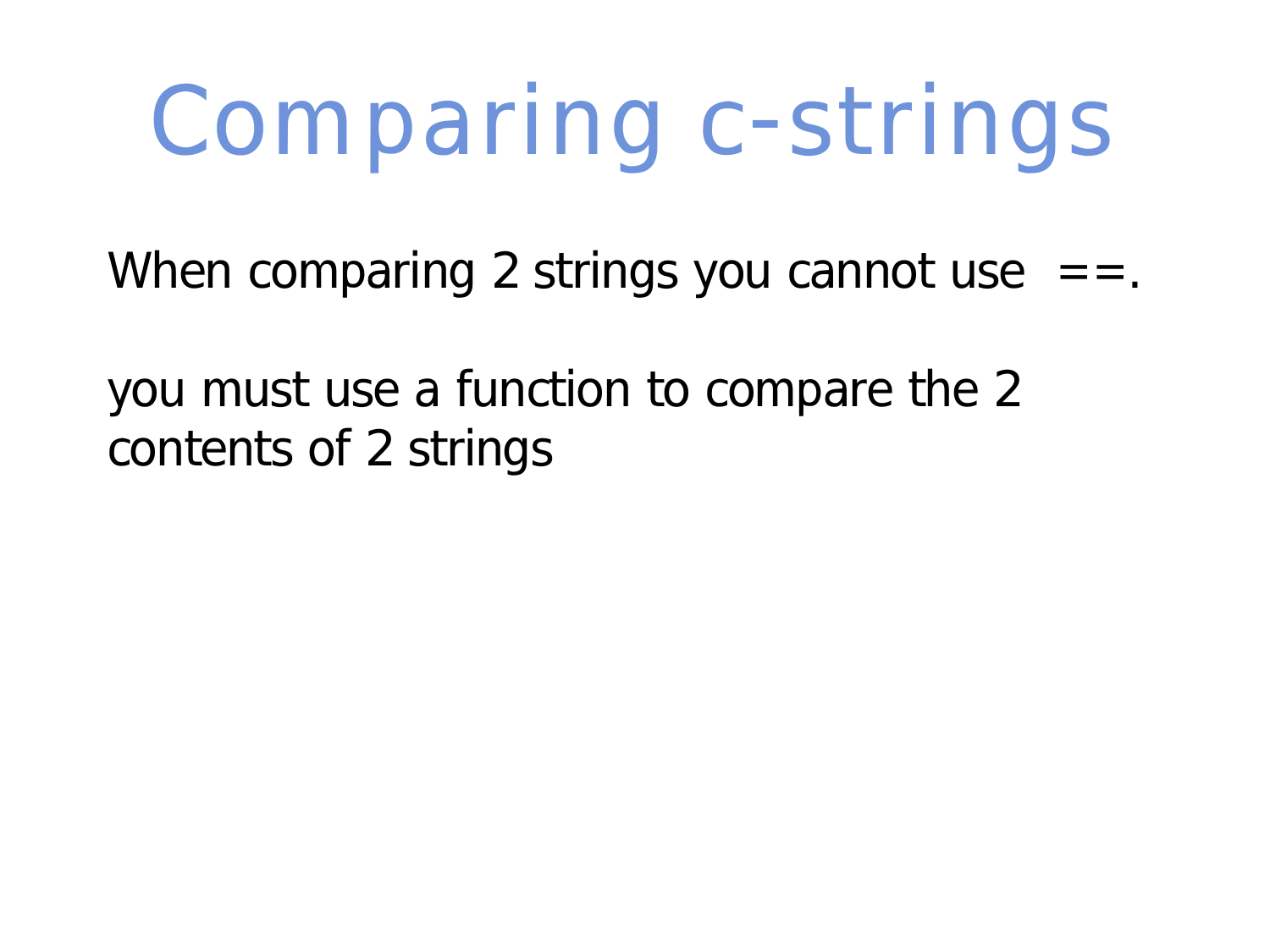

Comparing c-strings
When comparing 2 strings you cannot use  ==.

you must use a function to compare the 2 contents of 2 strings